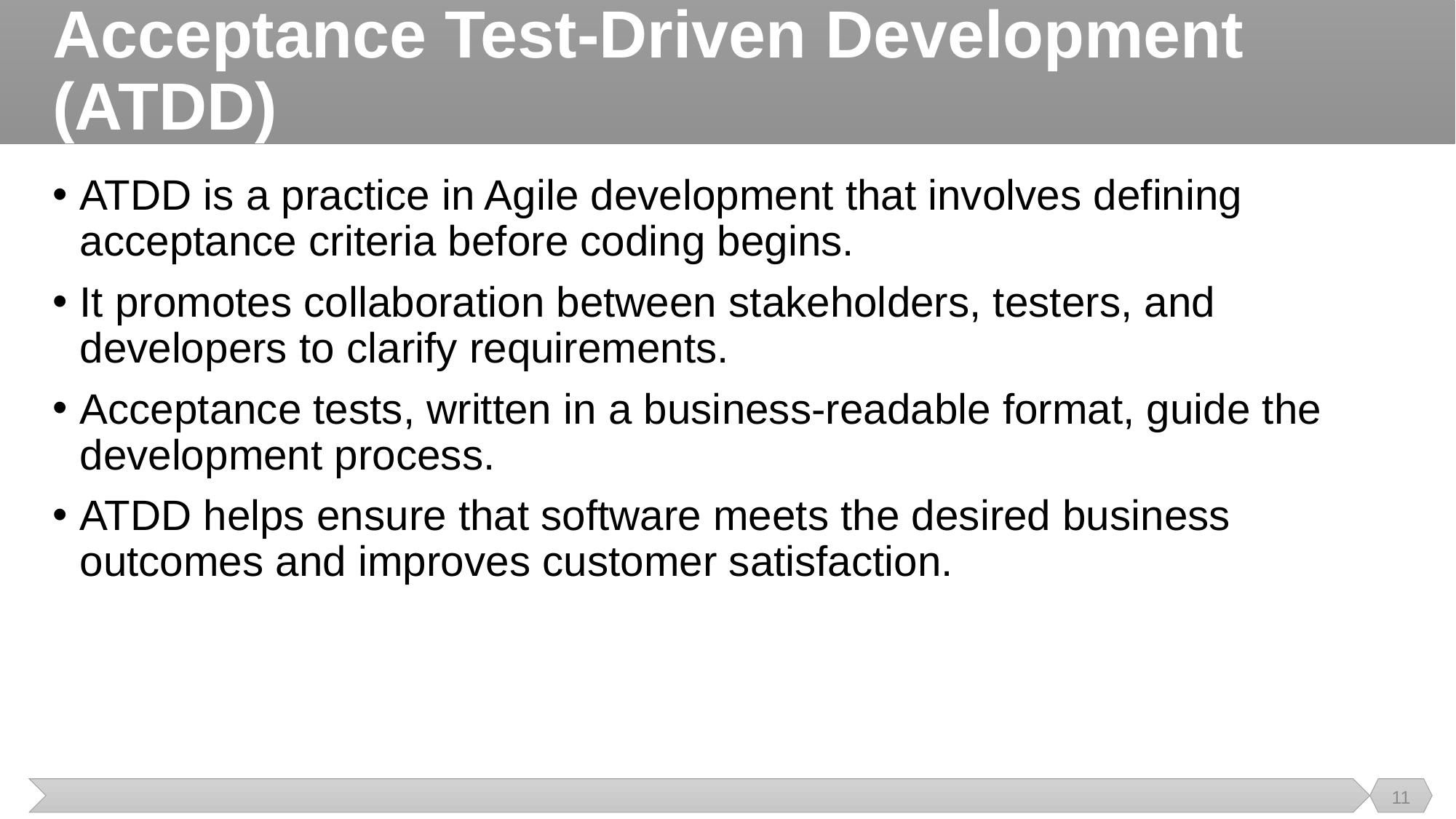

# Acceptance Test-Driven Development (ATDD)
ATDD is a practice in Agile development that involves defining acceptance criteria before coding begins.
It promotes collaboration between stakeholders, testers, and developers to clarify requirements.
Acceptance tests, written in a business-readable format, guide the development process.
ATDD helps ensure that software meets the desired business outcomes and improves customer satisfaction.
11